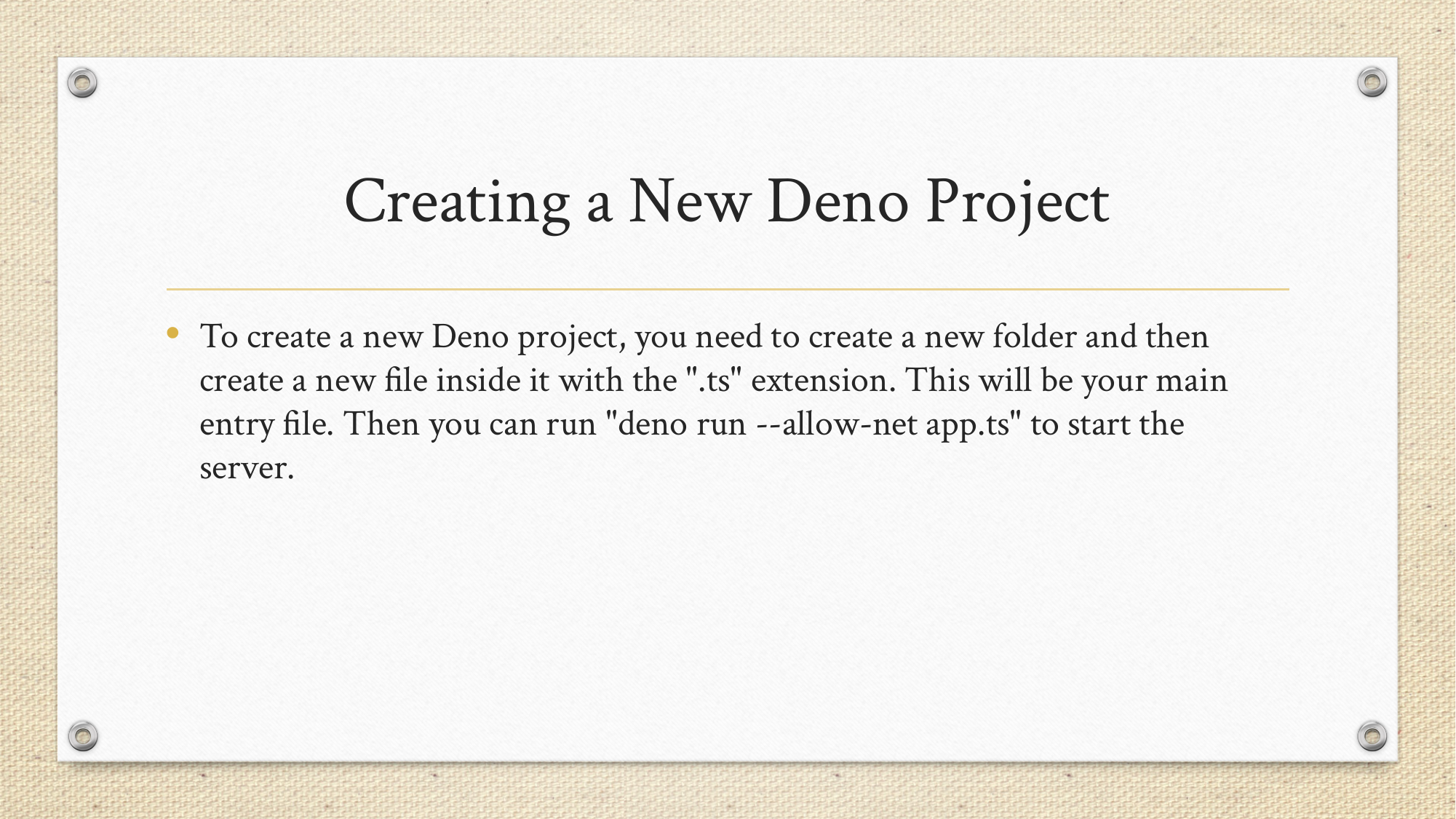

# Creating a New Deno Project
To create a new Deno project, you need to create a new folder and then create a new file inside it with the ".ts" extension. This will be your main entry file. Then you can run "deno run --allow-net app.ts" to start the server.